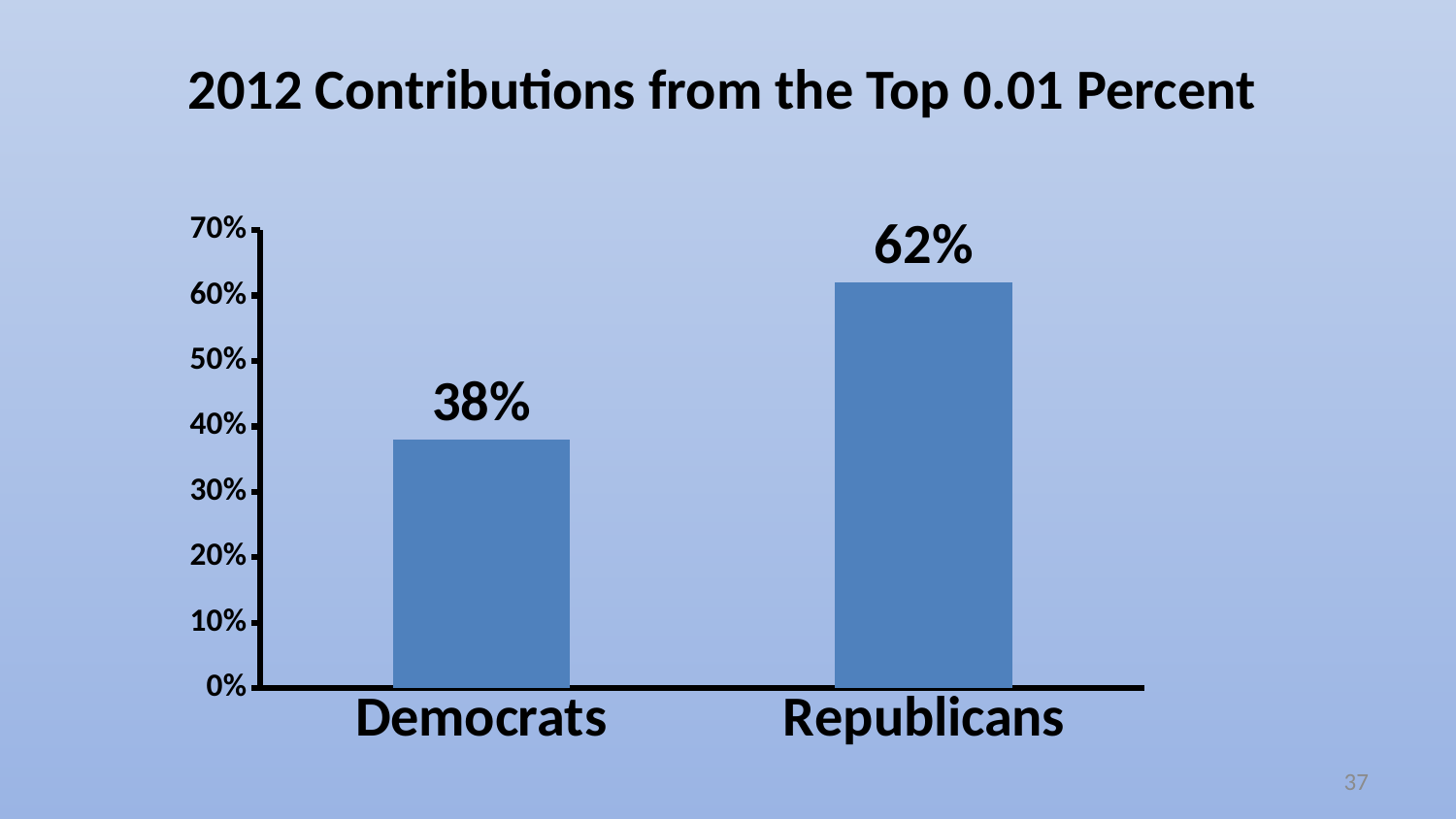

2012 Contributions from the Top 0.01 Percent

### Chart

| Category |  |
|---|---|
| Democrats | 0.38 |
| Republicans | 0.62 |
37